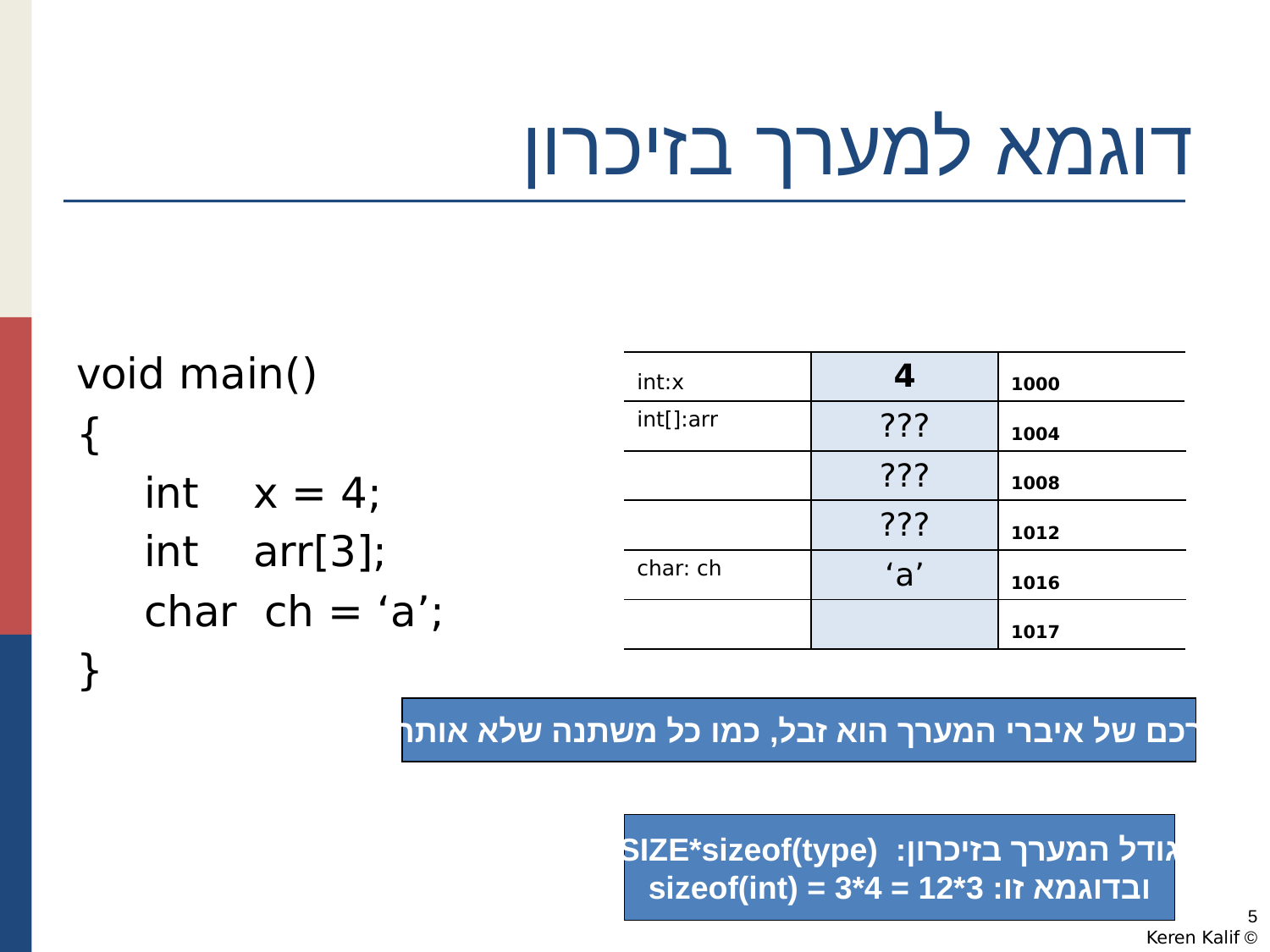

# דוגמא למערך בזיכרון

void main()
{
     int    x = 4;
     int    arr[3];
     char  ch = ‘a’;
}
| int:x | 4 | 1000 |
| --- | --- | --- |
| int[]:arr | ??? | 1004 |
|  | ??? | 1008 |
|  | ??? | 1012 |
| char: ch | ‘a’ | 1016 |
|  |  | 1017 |
ערכם של איברי המערך הוא זבל, כמו כל משתנה שלא אותחל
גודל המערך בזיכרון:  SIZE*sizeof(type)
ובדוגמא זו: 3*sizeof(int) = 3*4 = 12

5
© Keren Kalif